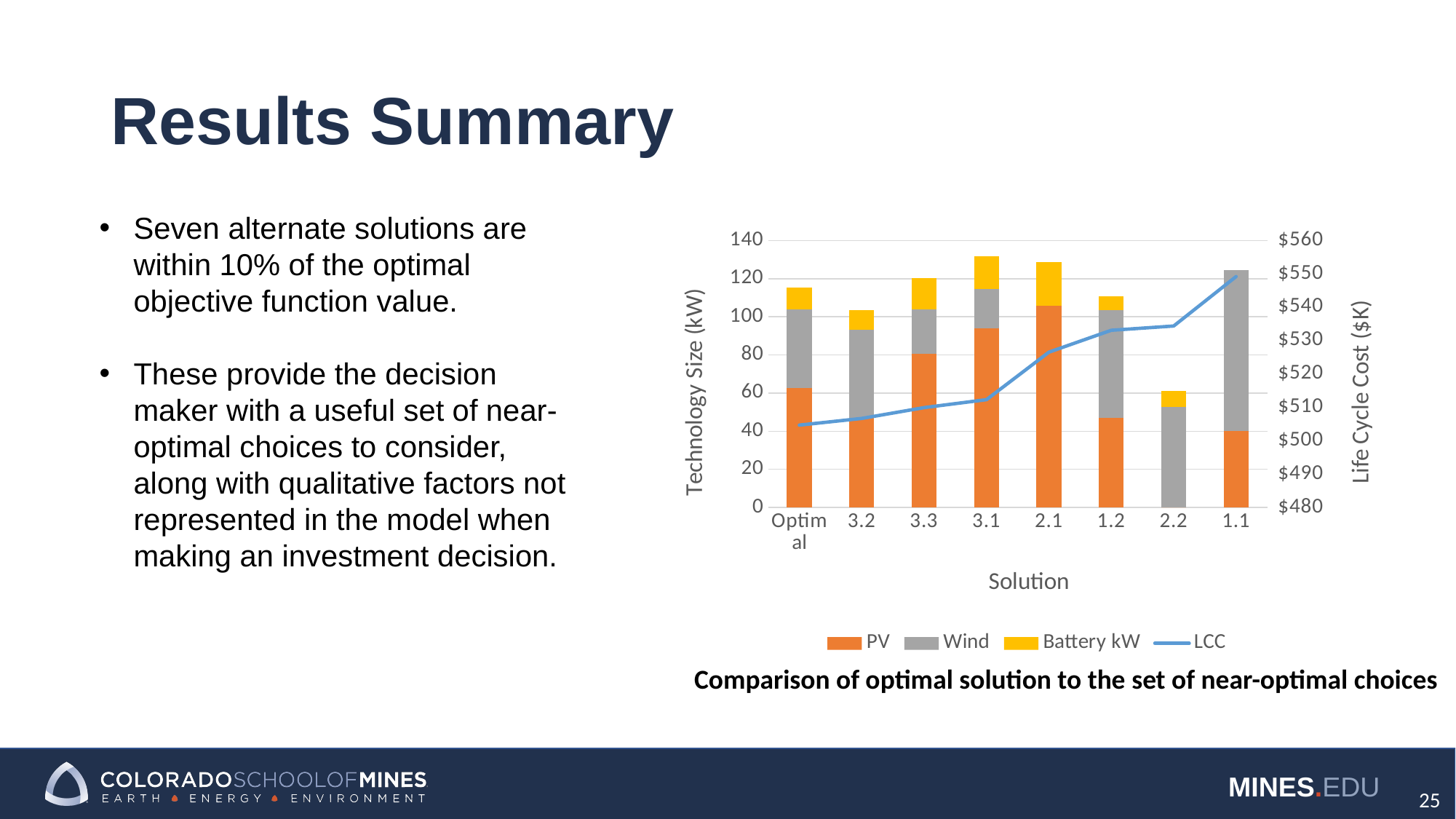

# Results Summary
Seven alternate solutions are within 10% of the optimal objective function value.

These provide the decision maker with a useful set of near-optimal choices to consider, along with qualitative factors not represented in the model when making an investment decision.

### Chart

| Category | PV | Wind | Battery kW |  |
|---|---|---|---|---|
| Optimal | 62.55 | 41.17 | 11.64 | 504.687 |
| 3.2 | 46.92 | 46.1 | 10.31 | 506.681 |
| 3.3 | 80.7 | 23.05 | 16.53 | 509.922 |
| 3.1 | 93.83 | 20.6 | 17.2 | 512.316 |
| 2.1 | 105.7 | 0.0 | 23.13 | 526.543 |
| 1.2 | 46.83 | 56.47 | 7.5 | 533.094 |
| 2.2 | 0.0 | 52.71 | 8.52 | 534.38 |
| 1.1 | 40.18 | 84.27 | 0.0 | 549.188 |
Comparison of optimal solution to the set of near-optimal choices
25